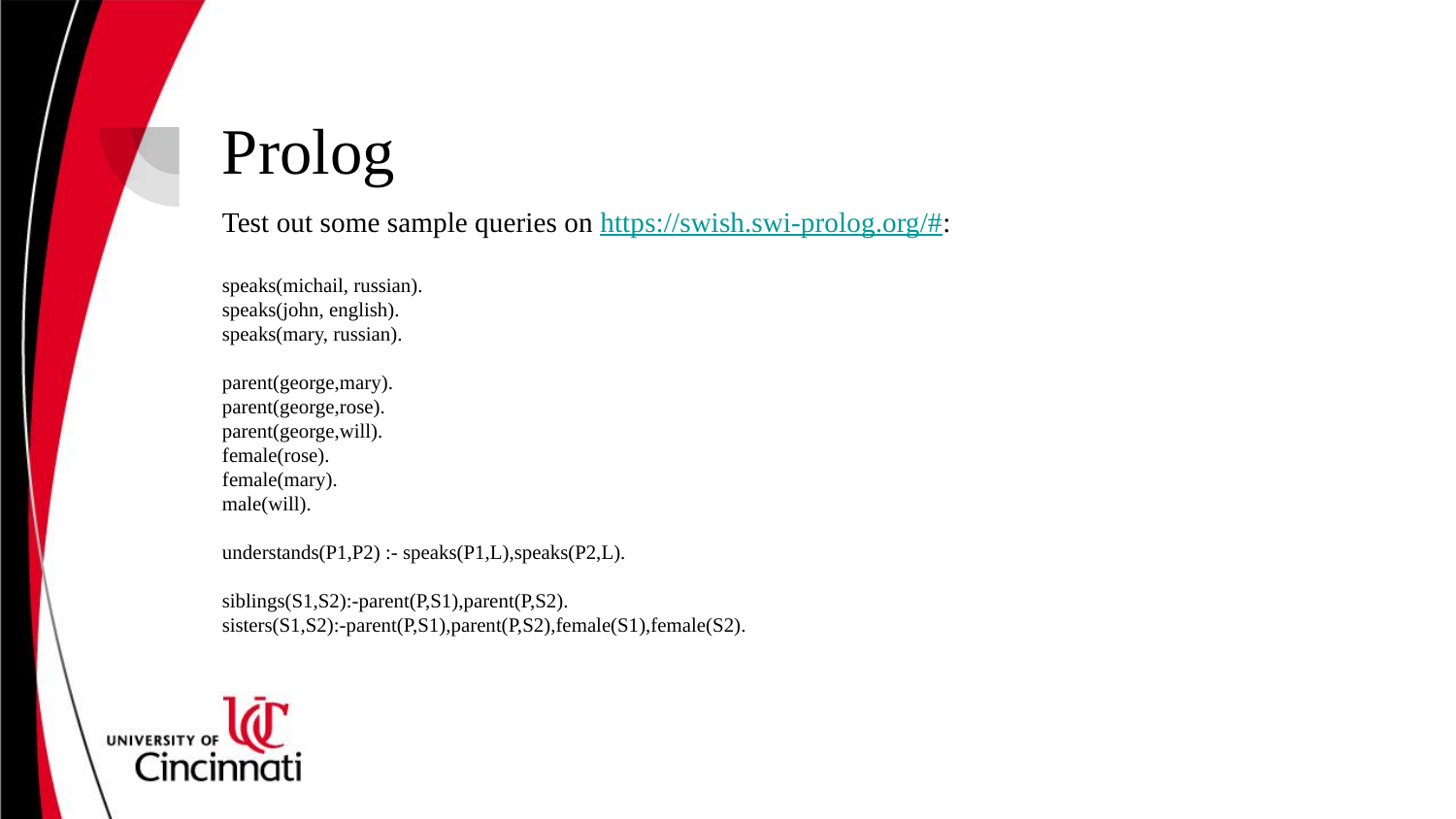

# Prolog
Test out some sample queries on https://swish.swi-prolog.org/#:
speaks(michail, russian).
speaks(john, english).
speaks(mary, russian).

parent(george,mary).
parent(george,rose).
parent(george,will).
female(rose).
female(mary).
male(will).

understands(P1,P2) :- speaks(P1,L),speaks(P2,L).

siblings(S1,S2):-parent(P,S1),parent(P,S2).
sisters(S1,S2):-parent(P,S1),parent(P,S2),female(S1),female(S2).